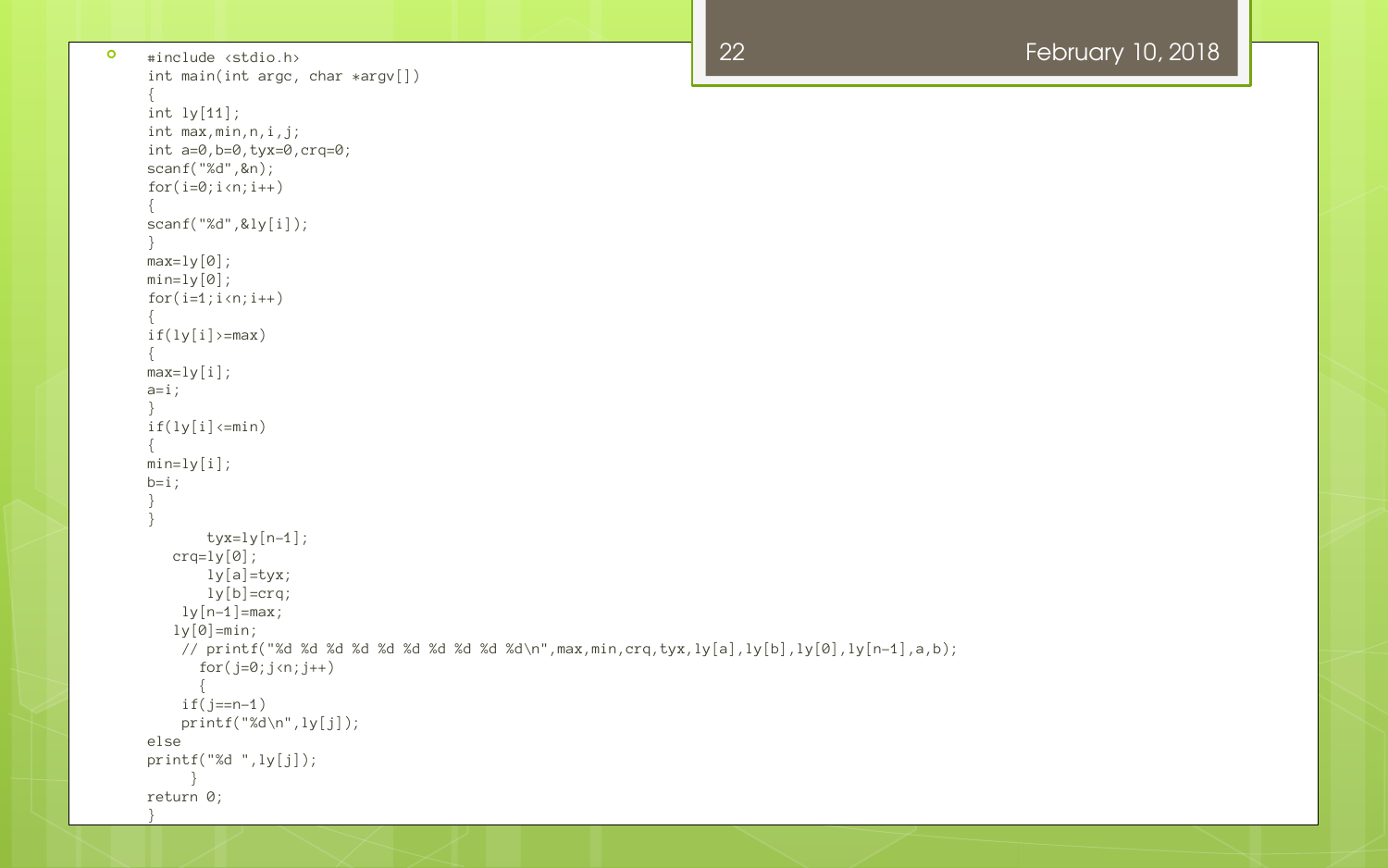

22
February 10, 2018
#include <stdio.h>
int main(int argc, char *argv[])
{
int ly[11];
int max,min,n,i,j;
int a=0,b=0,tyx=0,crq=0;
scanf("%d",&n);
for(i=0;i<n;i++)
{
scanf("%d",&ly[i]);
}
max=ly[0];
min=ly[0];
for(i=1;i<n;i++)
{
if(ly[i]>=max)
{
max=ly[i];
a=i;
}  
if(ly[i]<=min)
{
min=ly[i];
b=i;
}  
}
       tyx=ly[n-1];
   crq=ly[0];
       ly[a]=tyx;      
       ly[b]=crq;
    ly[n-1]=max;
   ly[0]=min;
    // printf("%d %d %d %d %d %d %d %d %d %d\n",max,min,crq,tyx,ly[a],ly[b],ly[0],ly[n-1],a,b);
      for(j=0;j<n;j++)
      {
    if(j==n-1)
    printf("%d\n",ly[j]);
else
printf("%d ",ly[j]);
     }
return 0;
}